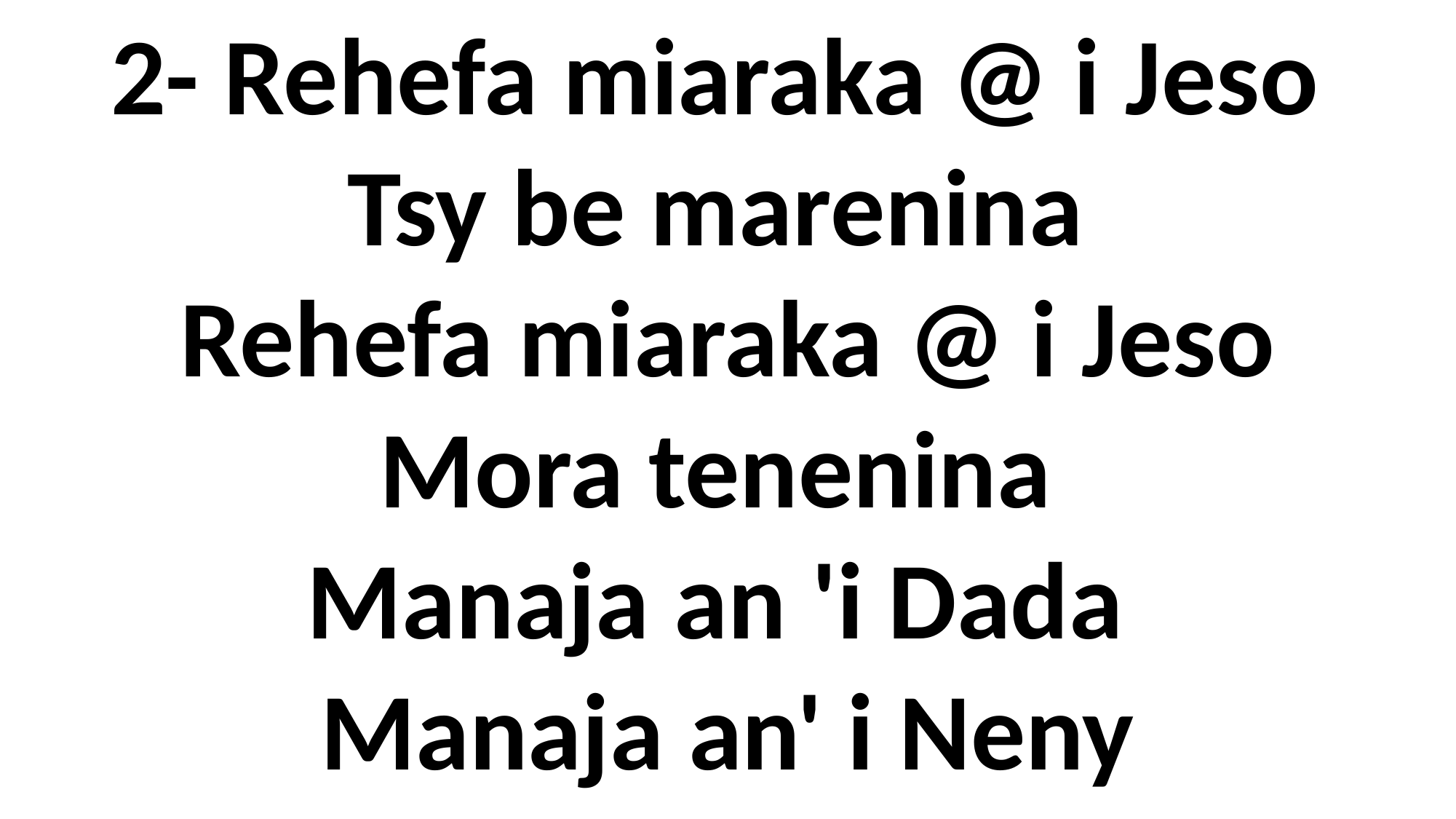

2- Rehefa miaraka @ i Jeso
Tsy be marenina
Rehefa miaraka @ i Jeso
Mora tenenina
Manaja an 'i Dada
Manaja an' i Neny